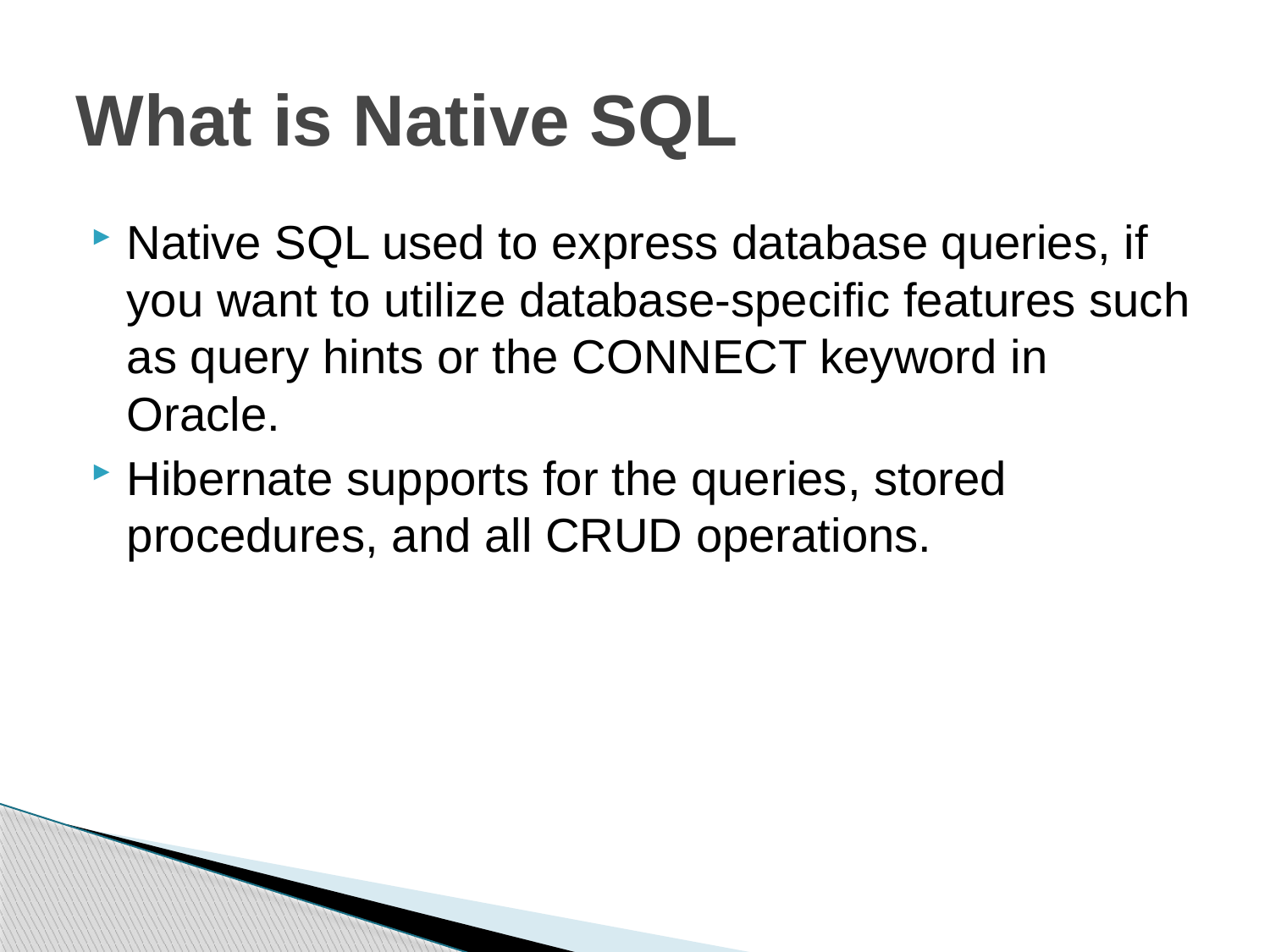

# What is Native SQL
Native SQL used to express database queries, if you want to utilize database-specific features such as query hints or the CONNECT keyword in Oracle.
Hibernate supports for the queries, stored procedures, and all CRUD operations.